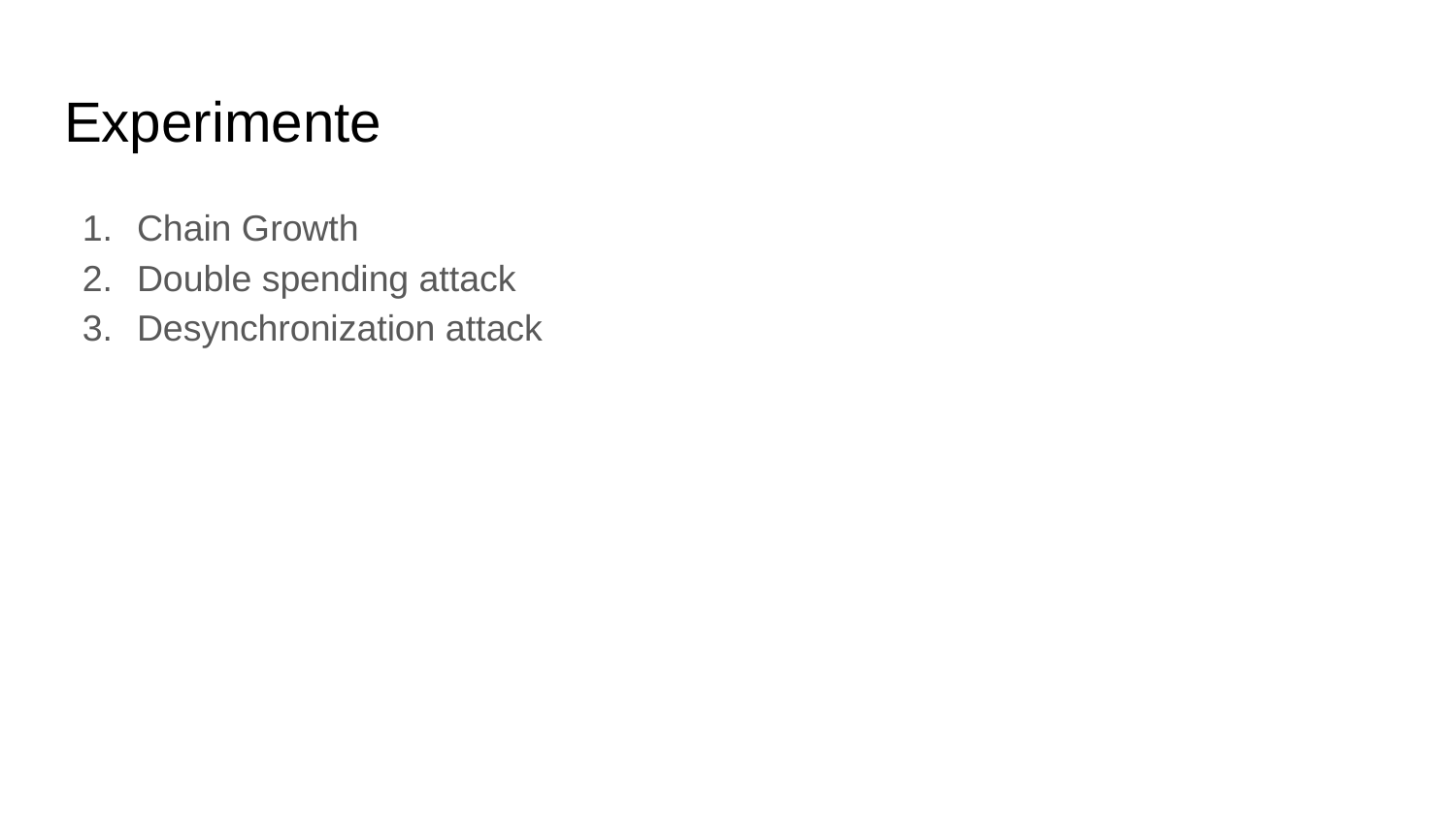

# Experimente
Chain Growth
Double spending attack
Desynchronization attack